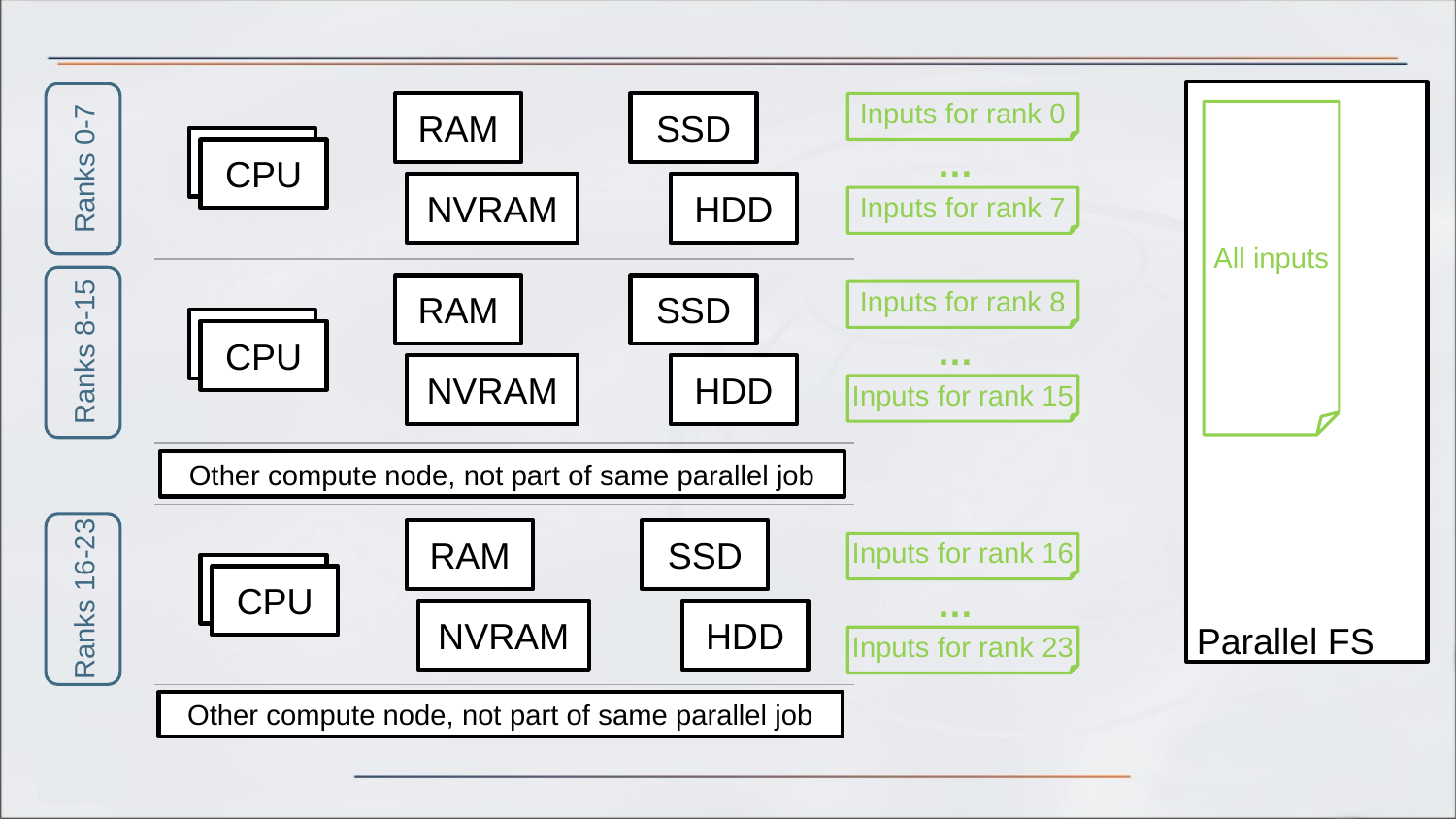

Parallel FS
Ranks 0-7
RAM
SSD

CPU
NVRAM
HDD
Inputs for rank 0
All inputs
…
Inputs for rank 7

Ranks 8-15
RAM
SSD

CPU
NVRAM
HDD
Inputs for rank 8
…
Inputs for rank 15

Other compute node, not part of same parallel job
Ranks 16-23
RAM
SSD

CPU
NVRAM
HDD
Inputs for rank 16
…
Inputs for rank 23
Other compute node, not part of same parallel job